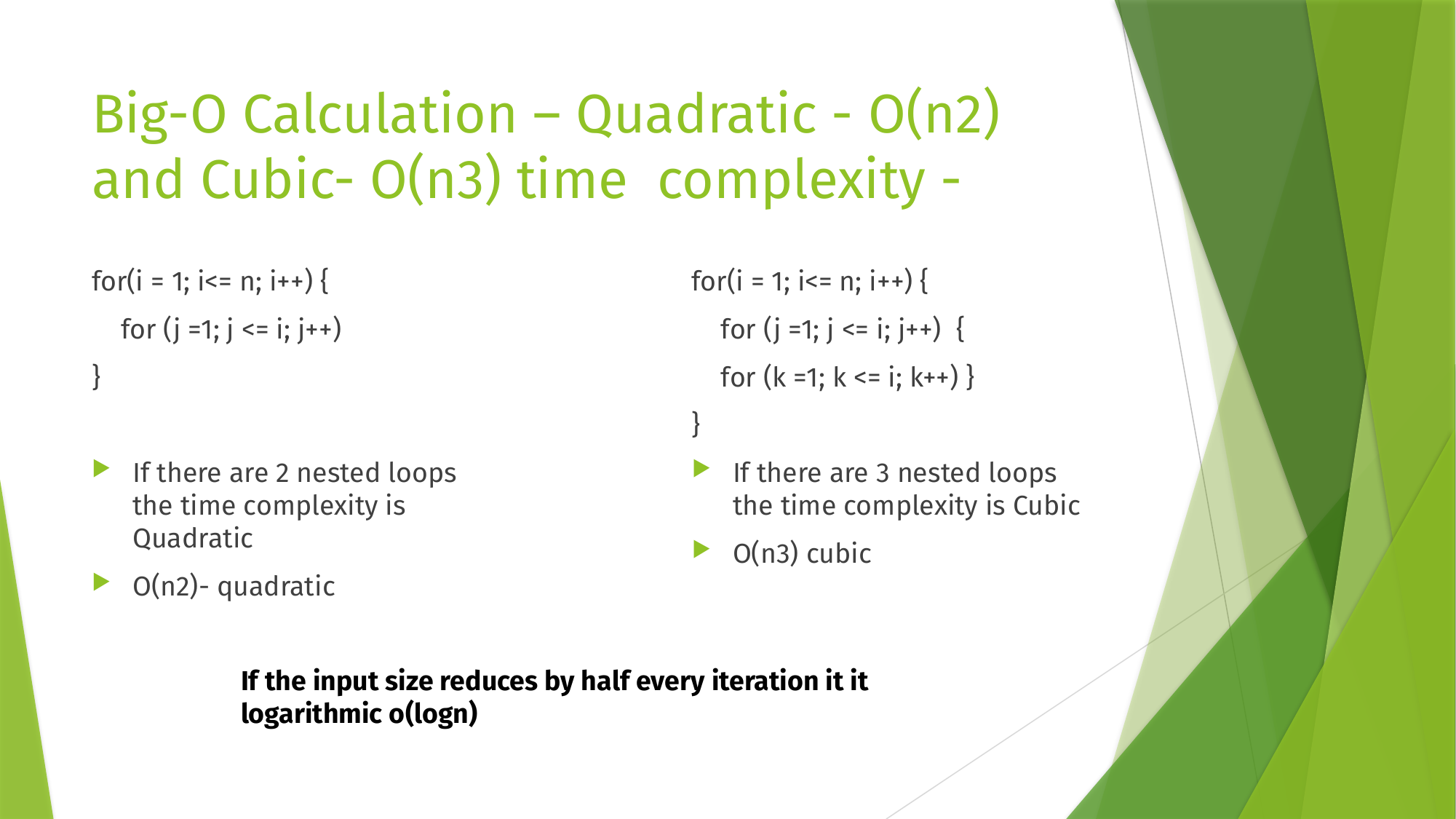

# Big-O Calculation – Quadratic - O(n2)  and Cubic- O(n3) time  complexity -
for(i = 1; i<= n; i++) {
    for (j =1; j <= i; j++)
}

If there are 2 nested loops the time complexity is Quadratic
O(n2)- quadratic
for(i = 1; i<= n; i++) {
    for (j =1; j <= i; j++)  {
    for (k =1; k <= i; k++) }
}
If there are 3 nested loops the time complexity is Cubic
O(n3) cubic
If the input size reduces by half every iteration it it  logarithmic o(logn)